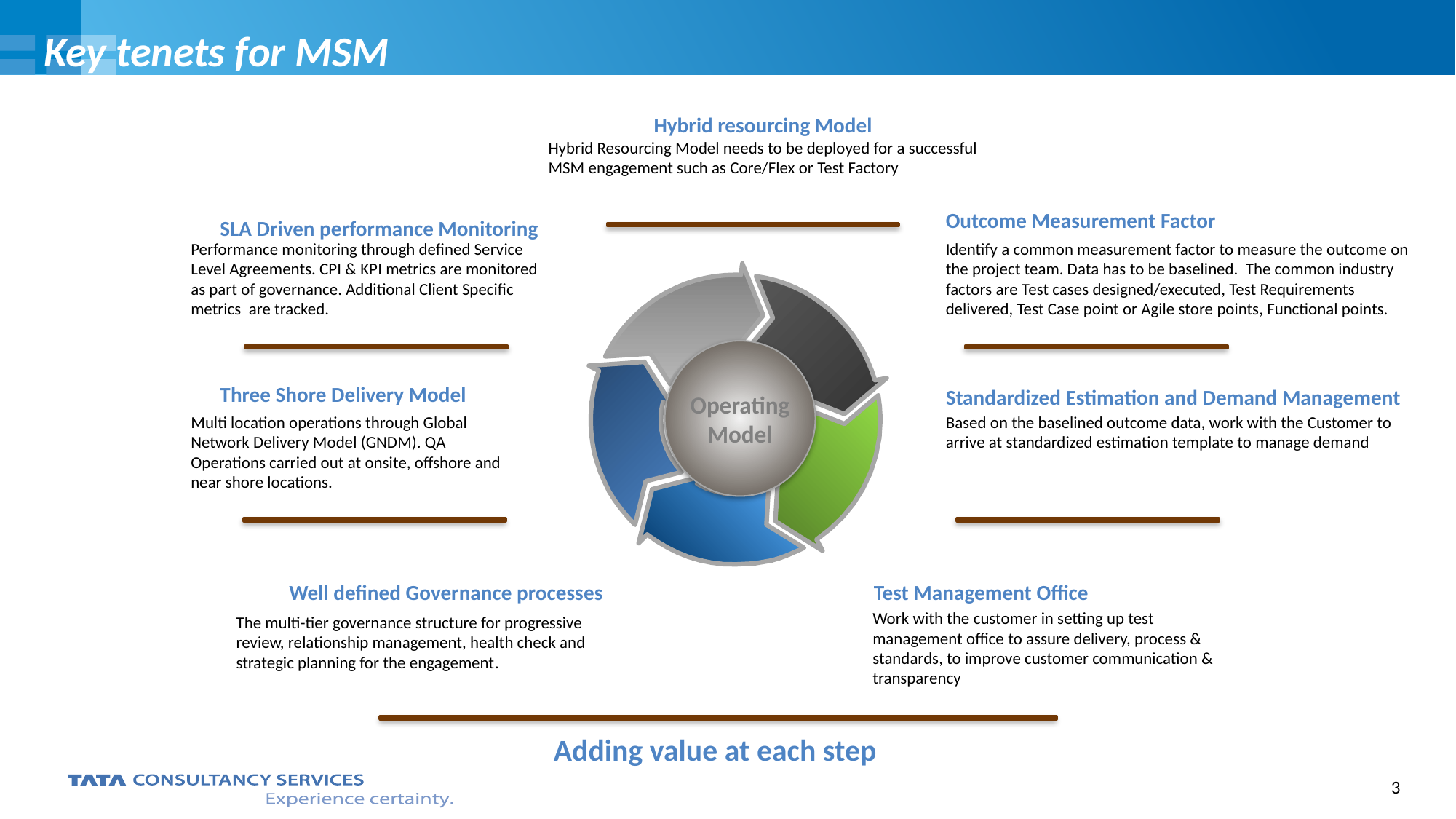

# Key tenets for MSM
Hybrid resourcing Model
Hybrid Resourcing Model needs to be deployed for a successful MSM engagement such as Core/Flex or Test Factory
Outcome Measurement Factor
SLA Driven performance Monitoring

Performance monitoring through defined Service Level Agreements. CPI & KPI metrics are monitored as part of governance. Additional Client Specific metrics  are tracked.
Identify a common measurement factor to measure the outcome on the project team. Data has to be baselined.  The common industry factors are Test cases designed/executed, Test Requirements delivered, Test Case point or Agile store points, Functional points.

Operating
Model

Standardized Estimation and Demand Management
Three Shore Delivery Model
Multi location operations through Global Network Delivery Model (GNDM). QA Operations carried out at onsite, offshore and near shore locations.
Based on the baselined outcome data, work with the Customer to arrive at standardized estimation template to manage demand

Well defined Governance processes
Test Management Office
Work with the customer in setting up test management office to assure delivery, process & standards, to improve customer communication & transparency
The multi-tier governance structure for progressive review, relationship management, health check and strategic planning for the engagement.

Adding value at each step